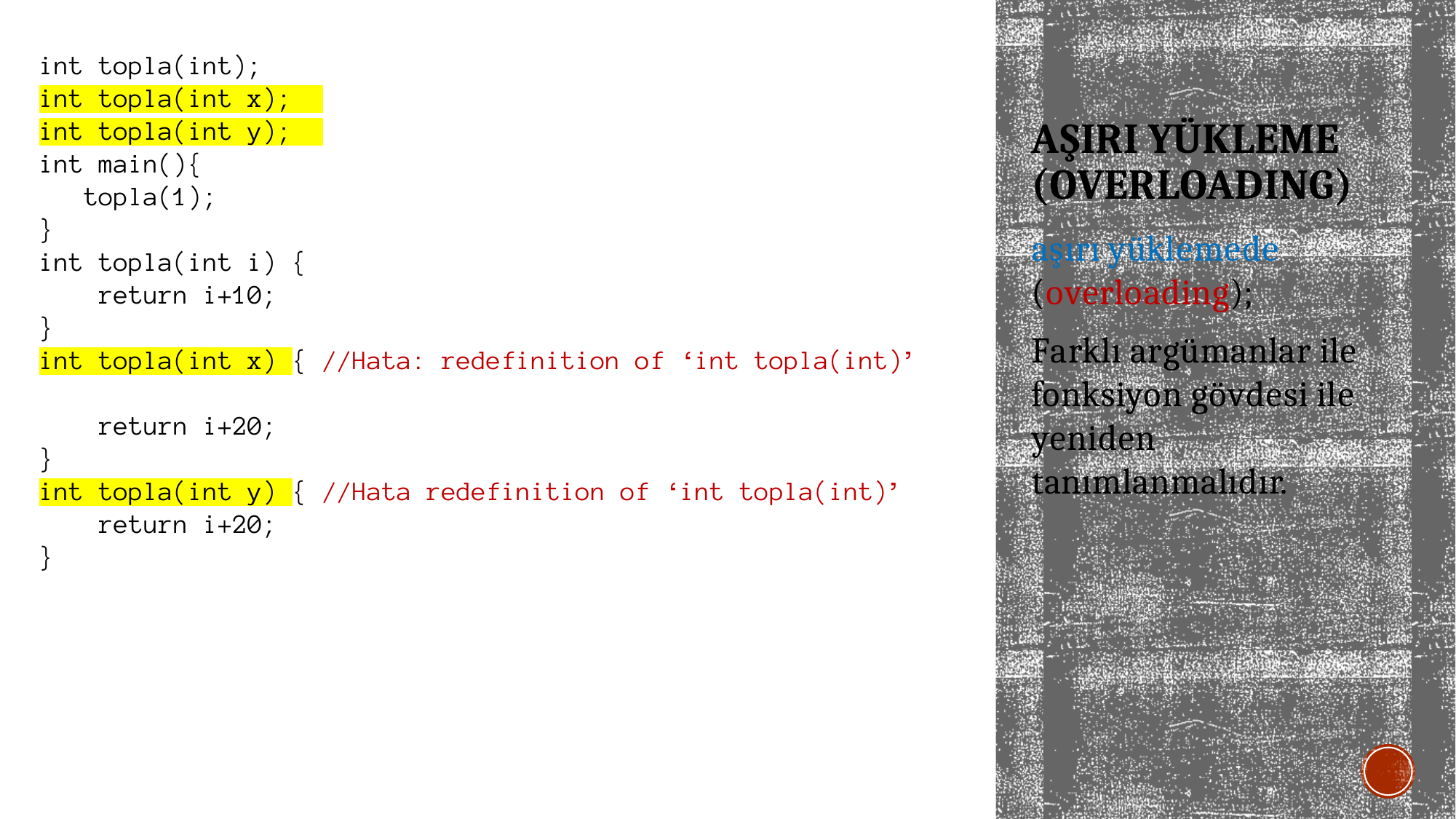

int topla(int);
int topla(int x);
int topla(int y);
int main(){
   topla(1);
}
int topla(int i) {
    return i+10;
}
int topla(int x) { //Hata: redefinition of ‘int topla(int)’
    return i+20;
}
int topla(int y) { //Hata redefinition of ‘int topla(int)’
    return i+20;
}
# Aşırı yükleme (overloadIng)
aşırı yüklemede (overloading);
Farklı argümanlar ile fonksiyon gövdesi ile yeniden tanımlanmalıdır.